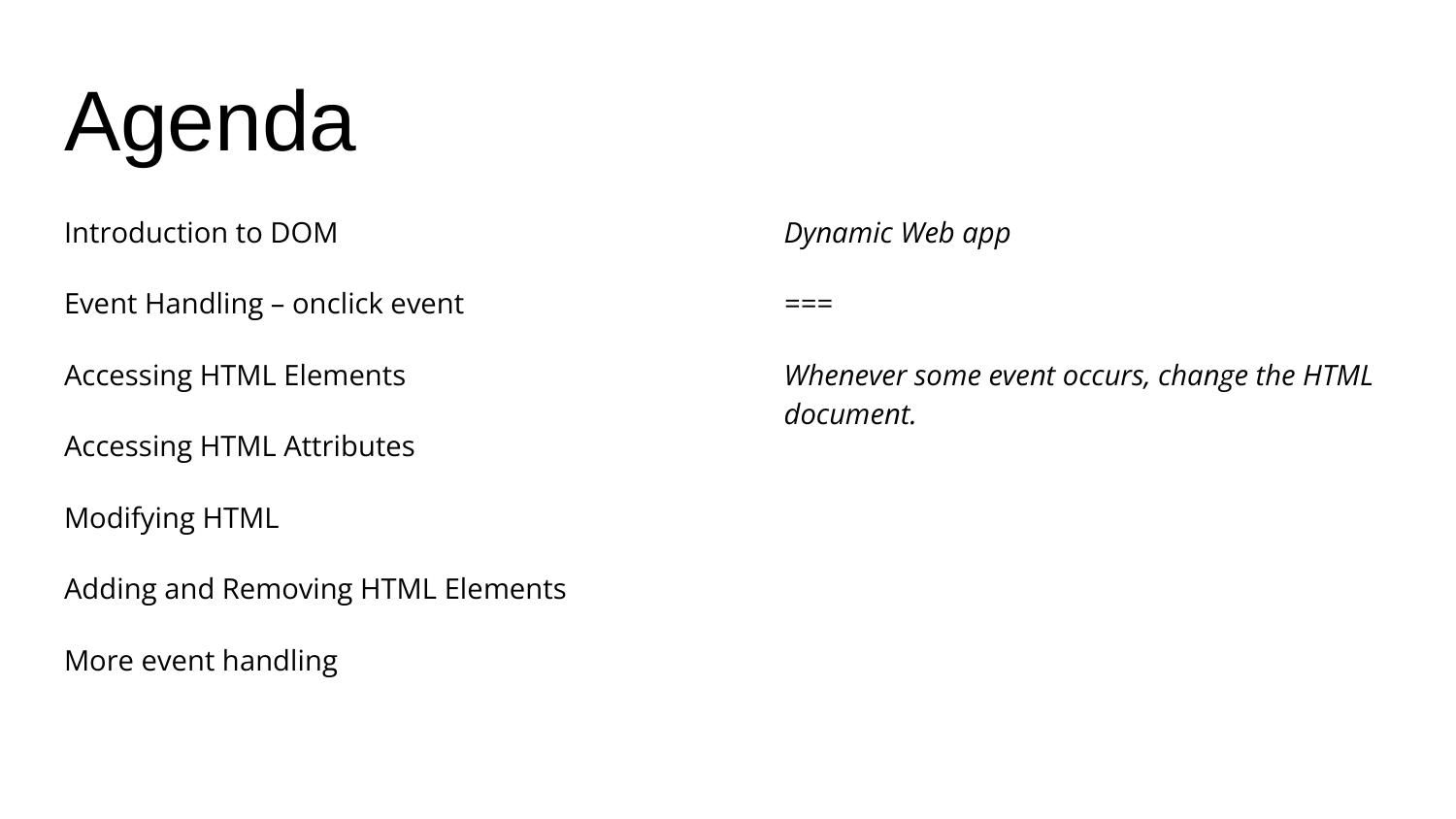

# Agenda
Introduction to DOM
Event Handling – onclick event
Accessing HTML Elements
Accessing HTML Attributes
Modifying HTML
Adding and Removing HTML Elements
More event handling

Dynamic Web app
===
Whenever some event occurs, change the HTML document.